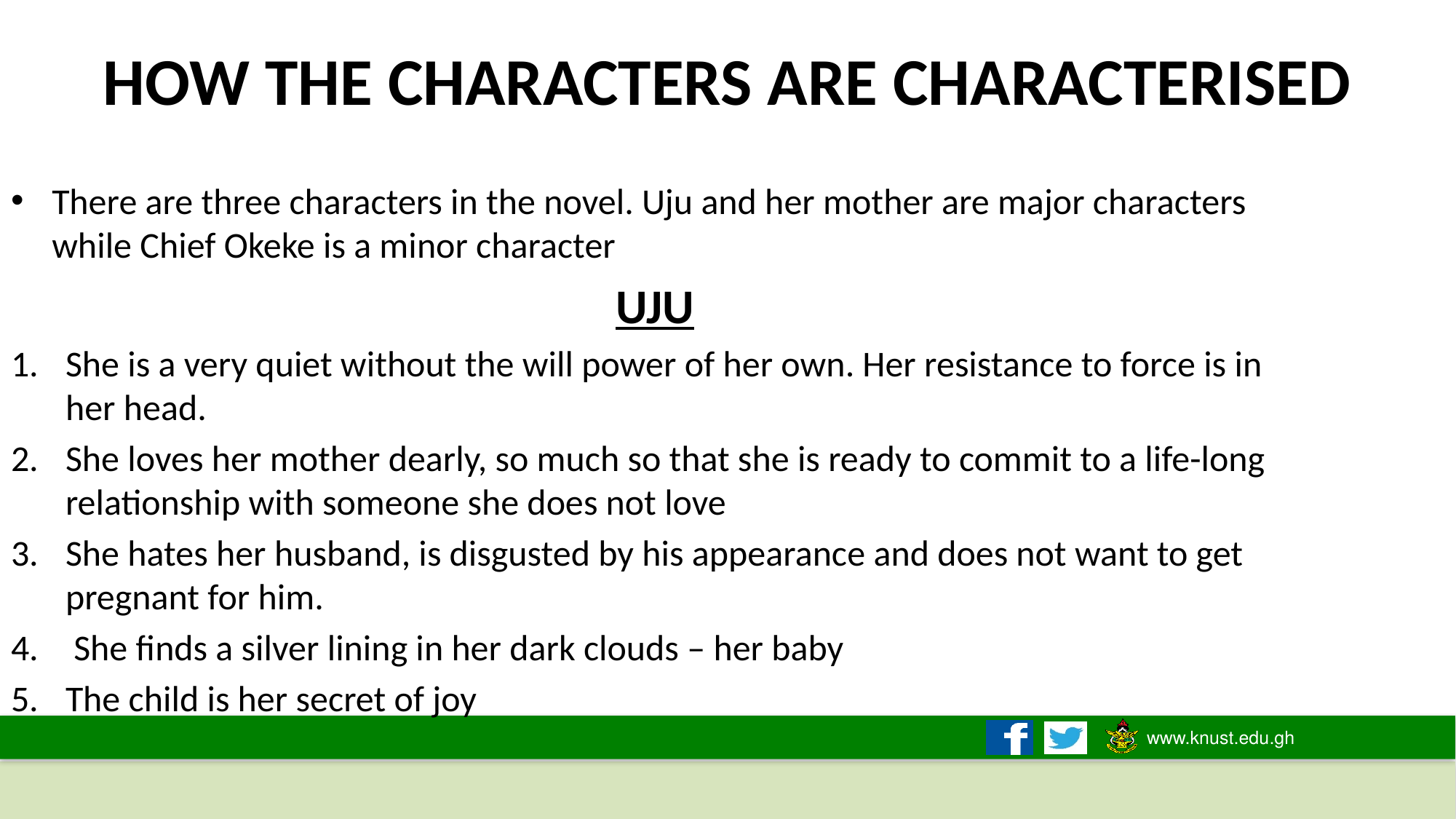

# HOW THE CHARACTERS ARE CHARACTERISED

There are three characters in the novel. Uju and her mother are major characters while Chief Okeke is a minor character
UJU
She is a very quiet without the will power of her own. Her resistance to force is in her head.
She loves her mother dearly, so much so that she is ready to commit to a life-long relationship with someone she does not love
She hates her husband, is disgusted by his appearance and does not want to get pregnant for him.
 She finds a silver lining in her dark clouds – her baby
The child is her secret of joy